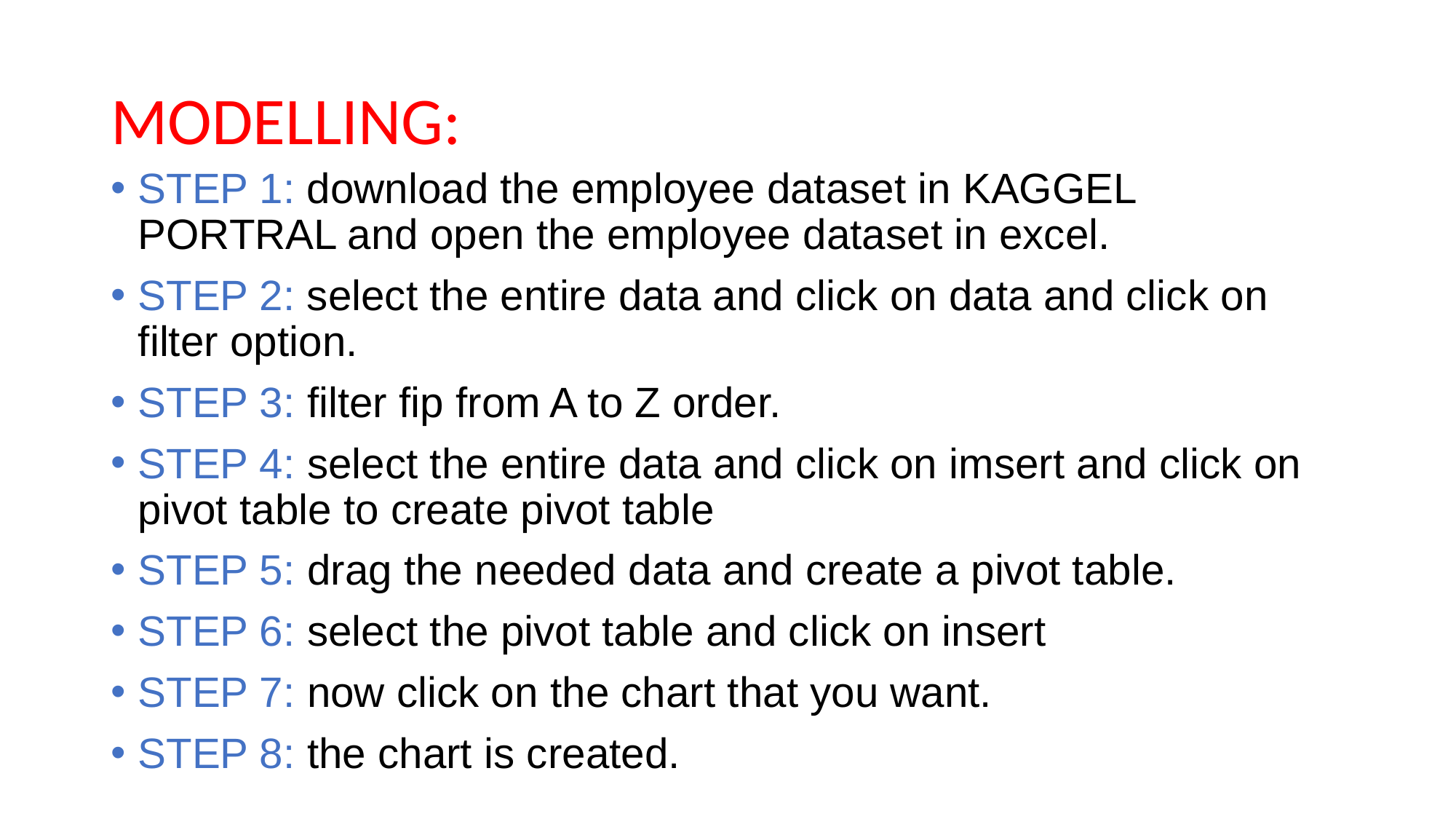

# MODELLING:
STEP 1: download the employee dataset in KAGGEL PORTRAL and open the employee dataset in excel.
STEP 2: select the entire data and click on data and click on filter option.
STEP 3: filter fip from A to Z order.
STEP 4: select the entire data and click on imsert and click on pivot table to create pivot table
STEP 5: drag the needed data and create a pivot table.
STEP 6: select the pivot table and click on insert
STEP 7: now click on the chart that you want.
STEP 8: the chart is created.